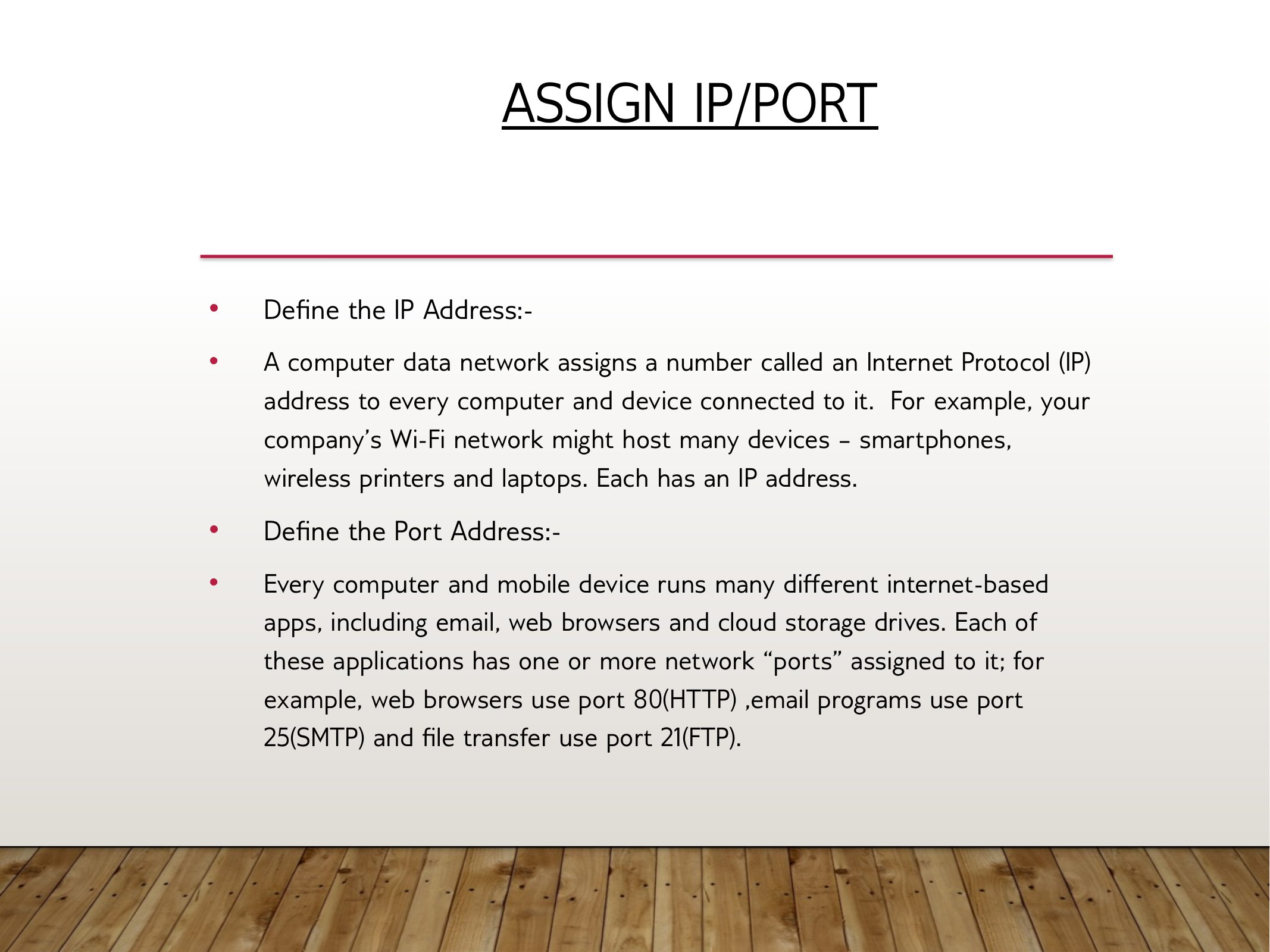

Assign IP/PORT
Define the IP Address:-
A computer data network assigns a number called an Internet Protocol (IP) address to every computer and device connected to it.  For example, your company’s Wi-Fi network might host many devices – smartphones, wireless printers and laptops. Each has an IP address.
Define the Port Address:-
Every computer and mobile device runs many different internet-based apps, including email, web browsers and cloud storage drives. Each of these applications has one or more network “ports” assigned to it; for example, web browsers use port 80(HTTP) ,email programs use port 25(SMTP) and file transfer use port 21(FTP).